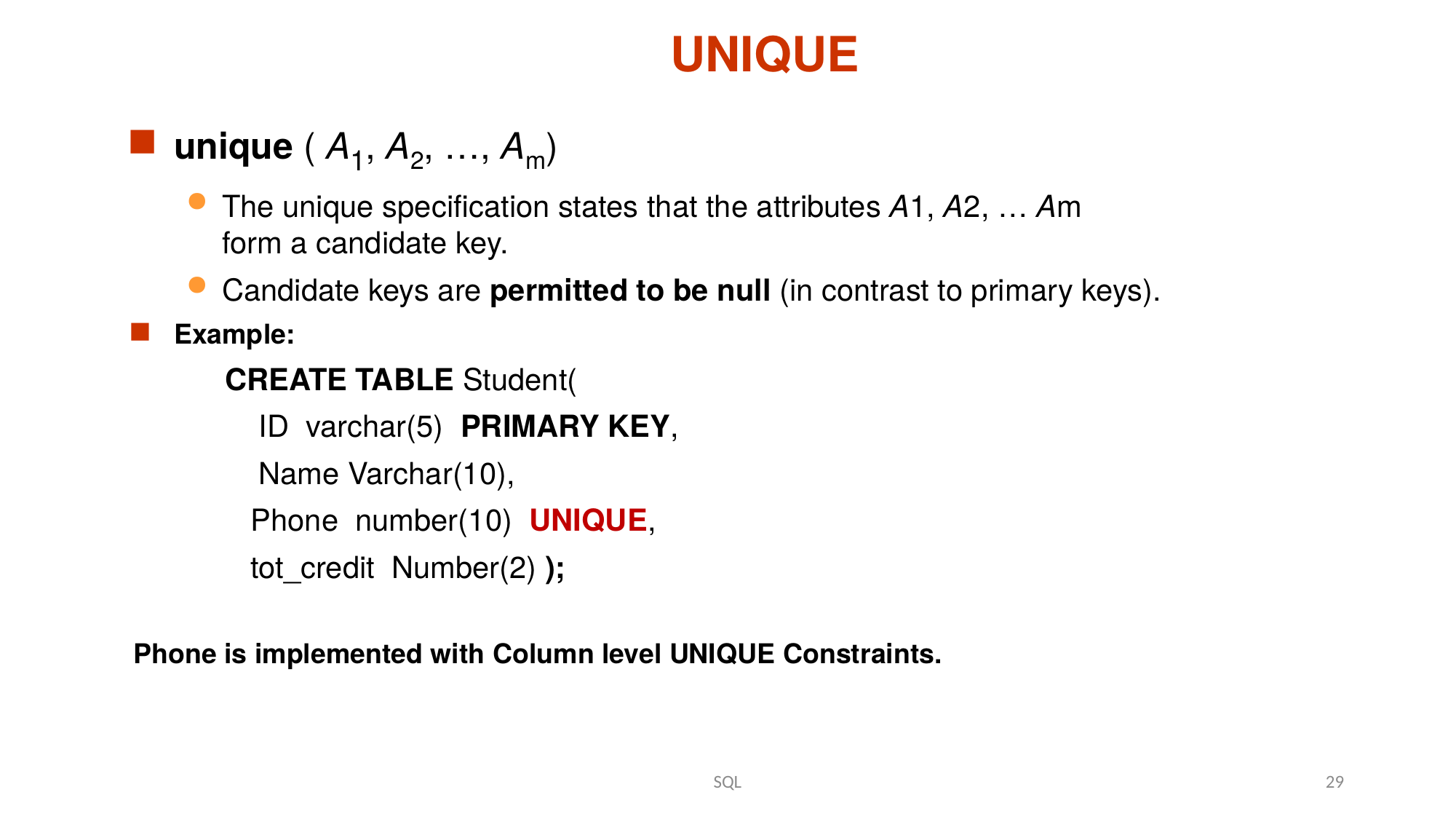

UNIQUE
unique ( A1, A2, …, Am)
The unique specification states that the attributes A1, A2, … Am
form a candidate key.
Candidate keys are permitted to be null (in contrast to primary keys).
Example:
            CREATE TABLE Student(
               ID  varchar(5)  PRIMARY KEY,
               Name Varchar(10),
	 Phone  number(10)  UNIQUE,
	 tot_credit  Number(2) );

Phone is implemented with Column level UNIQUE Constraints.
SQL
29